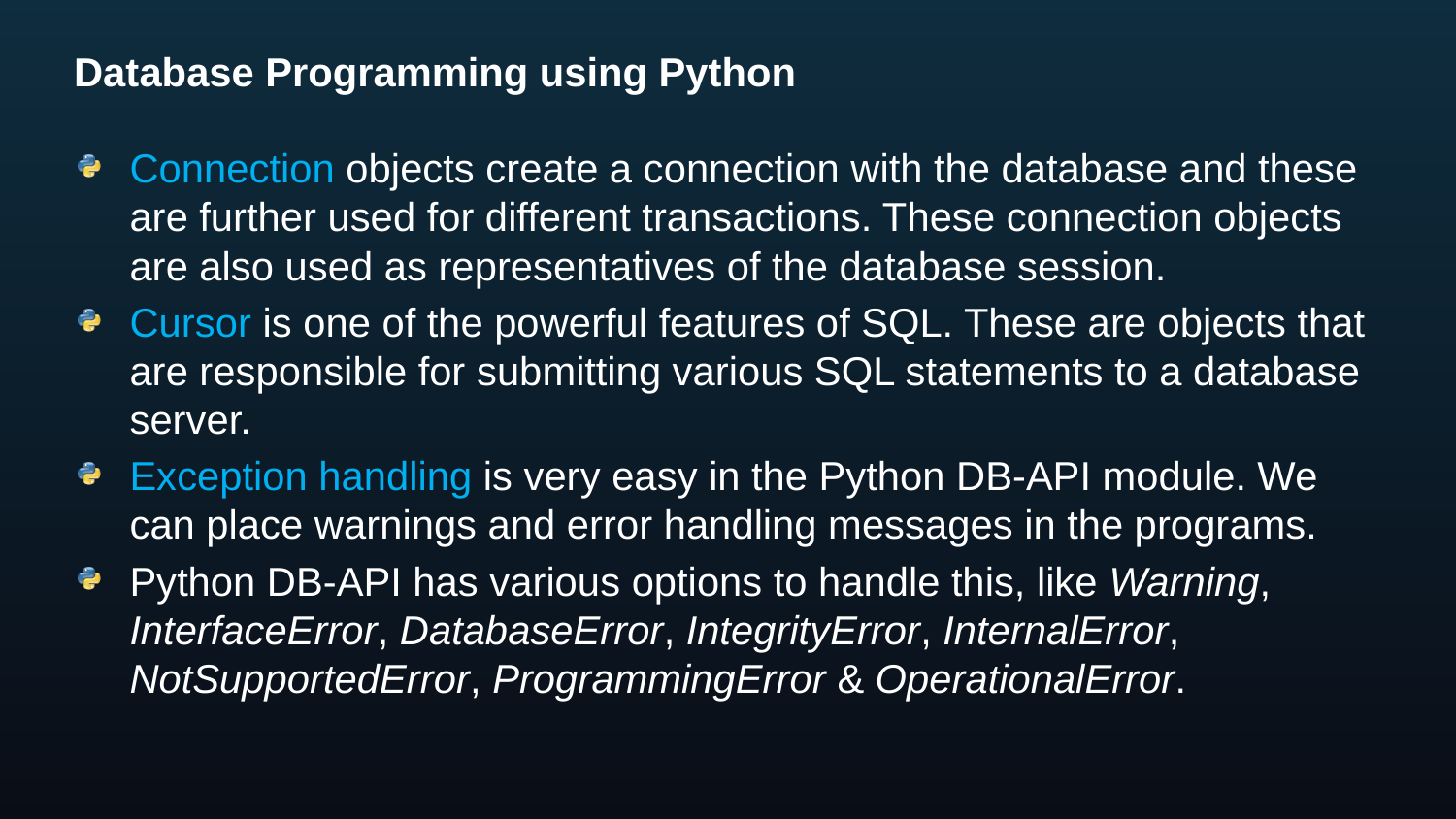

# Database Programming using Python
Connection objects create a connection with the database and these are further used for different transactions. These connection objects are also used as representatives of the database session.
Cursor is one of the powerful features of SQL. These are objects that are responsible for submitting various SQL statements to a database server.
Exception handling is very easy in the Python DB-API module. We can place warnings and error handling messages in the programs.
Python DB-API has various options to handle this, like Warning, InterfaceError, DatabaseError, IntegrityError, InternalError, NotSupportedError, ProgrammingError & OperationalError.